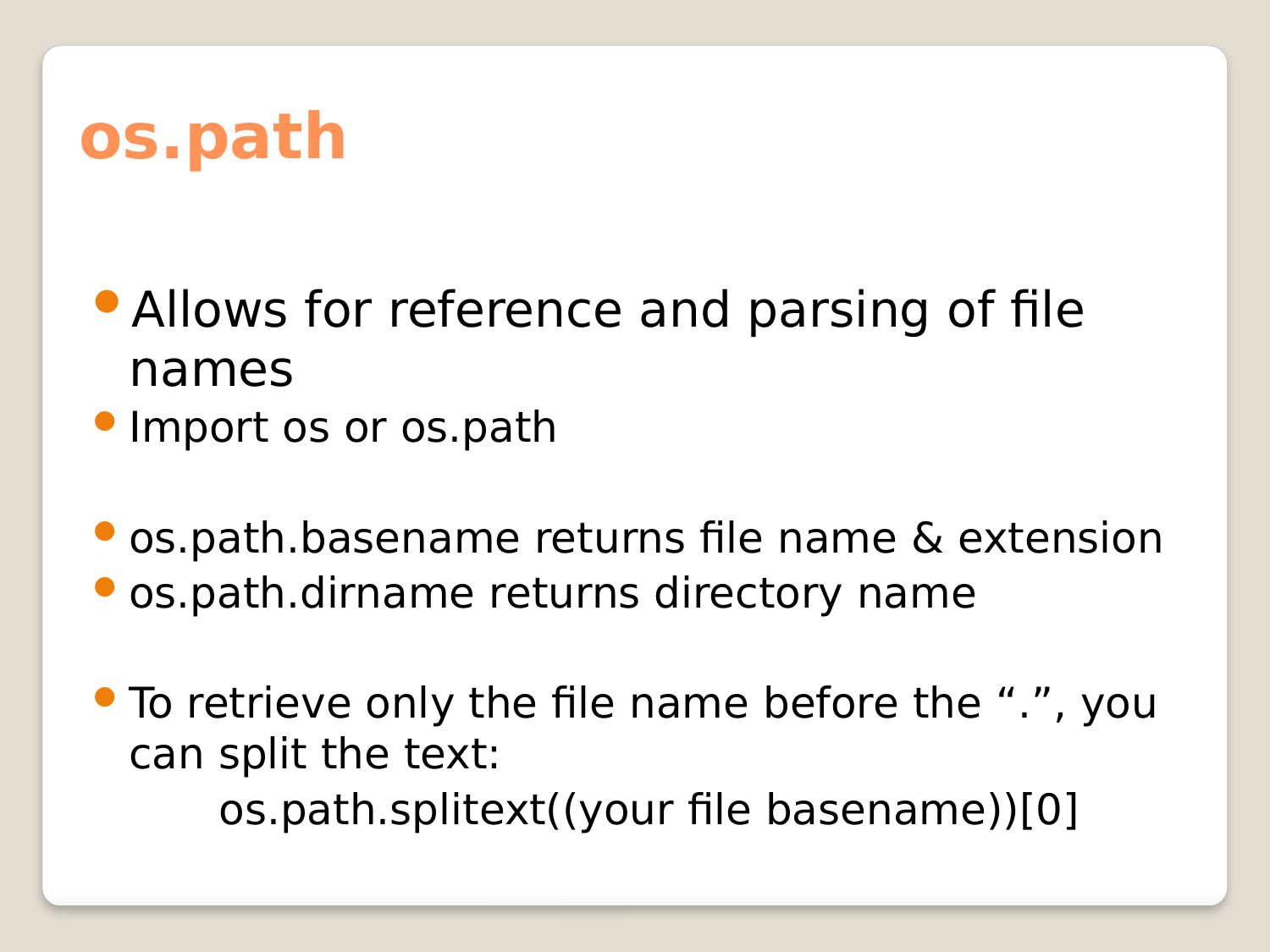

os.path
Allows for reference and parsing of file names
Import os or os.path

os.path.basename returns file name & extension
os.path.dirname returns directory name

To retrieve only the file name before the “.”, you can split the text:
	os.path.splitext((your file basename))[0]